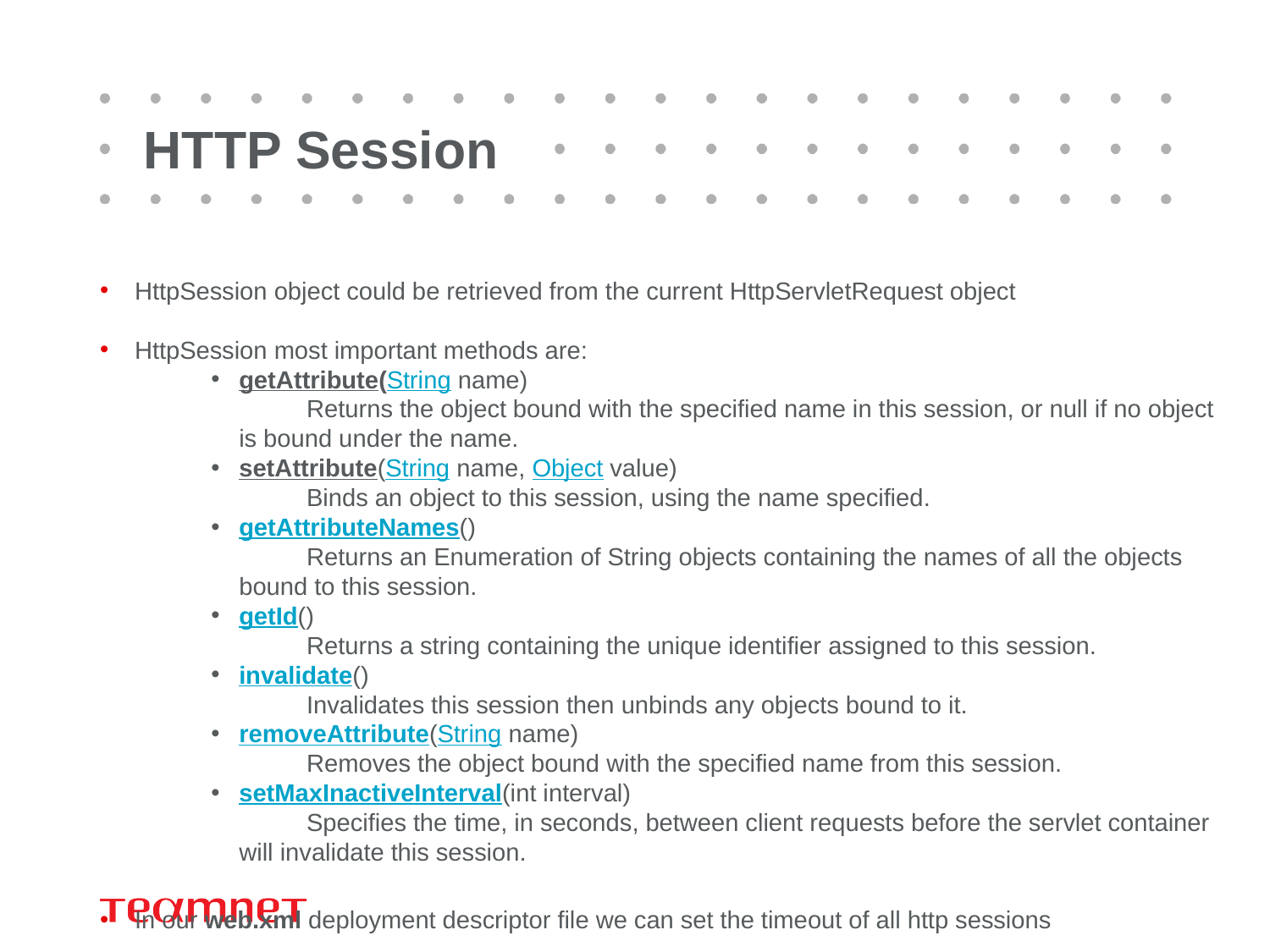

# HTTP Session

HttpSession object could be retrieved from the current HttpServletRequest object

HttpSession most important methods are:
getAttribute(String name) 
          Returns the object bound with the specified name in this session, or null if no object is bound under the name.
setAttribute(String name, Object value) 
          Binds an object to this session, using the name specified.
getAttributeNames() 
          Returns an Enumeration of String objects containing the names of all the objects bound to this session.
getId() 
          Returns a string containing the unique identifier assigned to this session.
invalidate() 
          Invalidates this session then unbinds any objects bound to it.
removeAttribute(String name) 
          Removes the object bound with the specified name from this session.
setMaxInactiveInterval(int interval) 
          Specifies the time, in seconds, between client requests before the servlet container will invalidate this session.

In our web.xml deployment descriptor file we can set the timeout of all http sessions